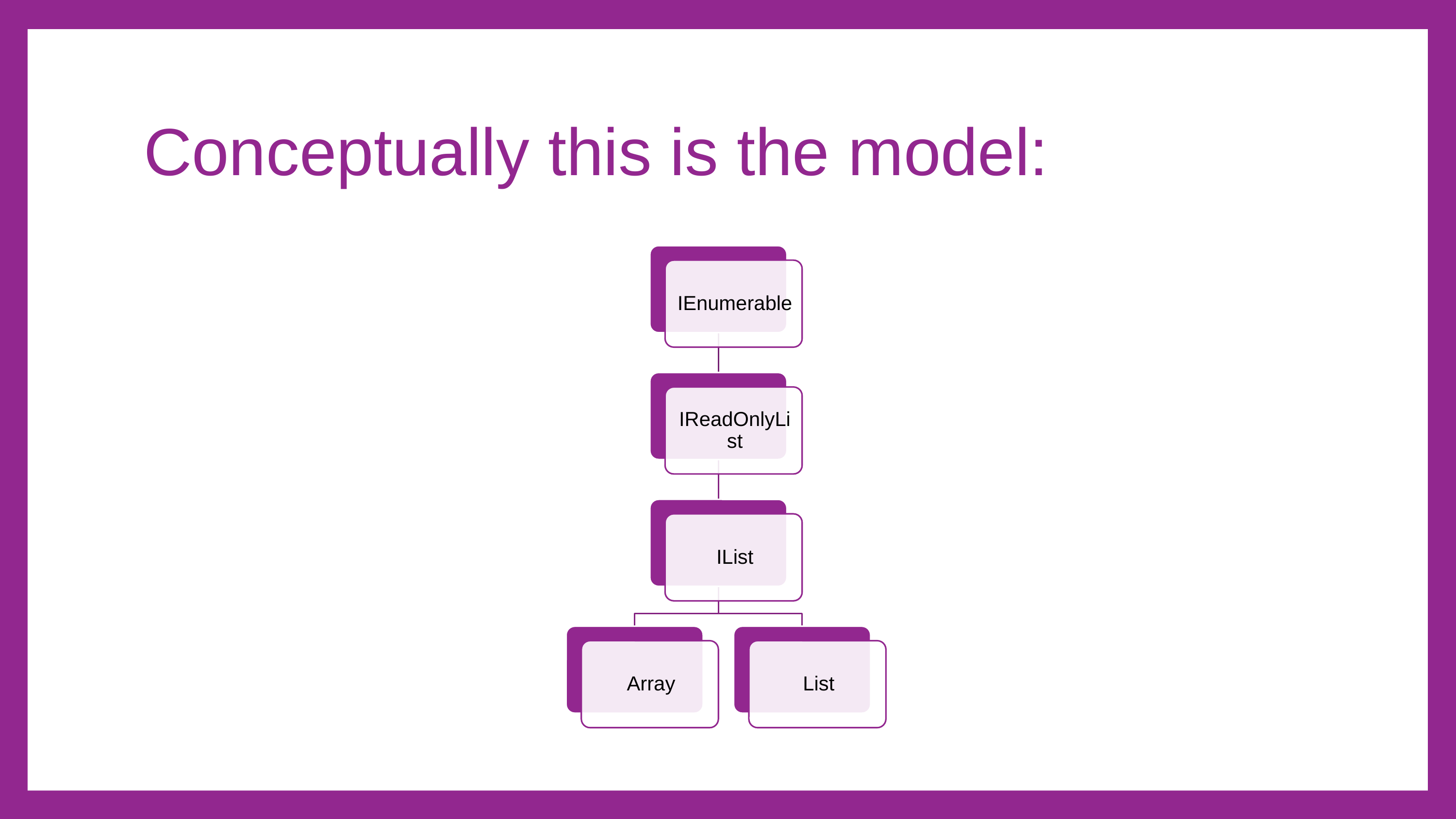

# Conceptually this is the model:
IEnumerable
IReadOnlyList
IList
Array
List